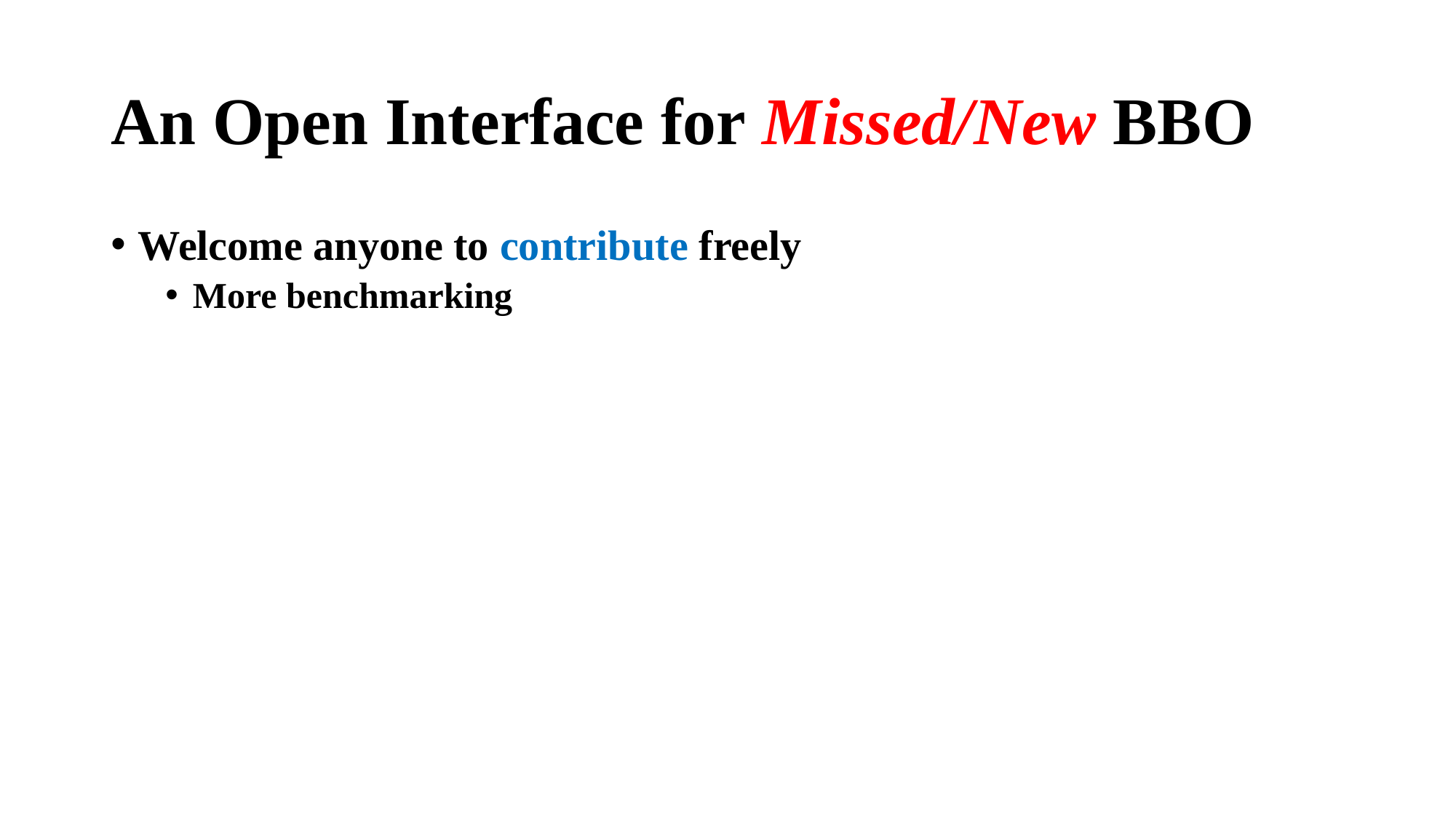

# An Open Interface for Missed/New BBO
Welcome anyone to contribute freely
More benchmarking